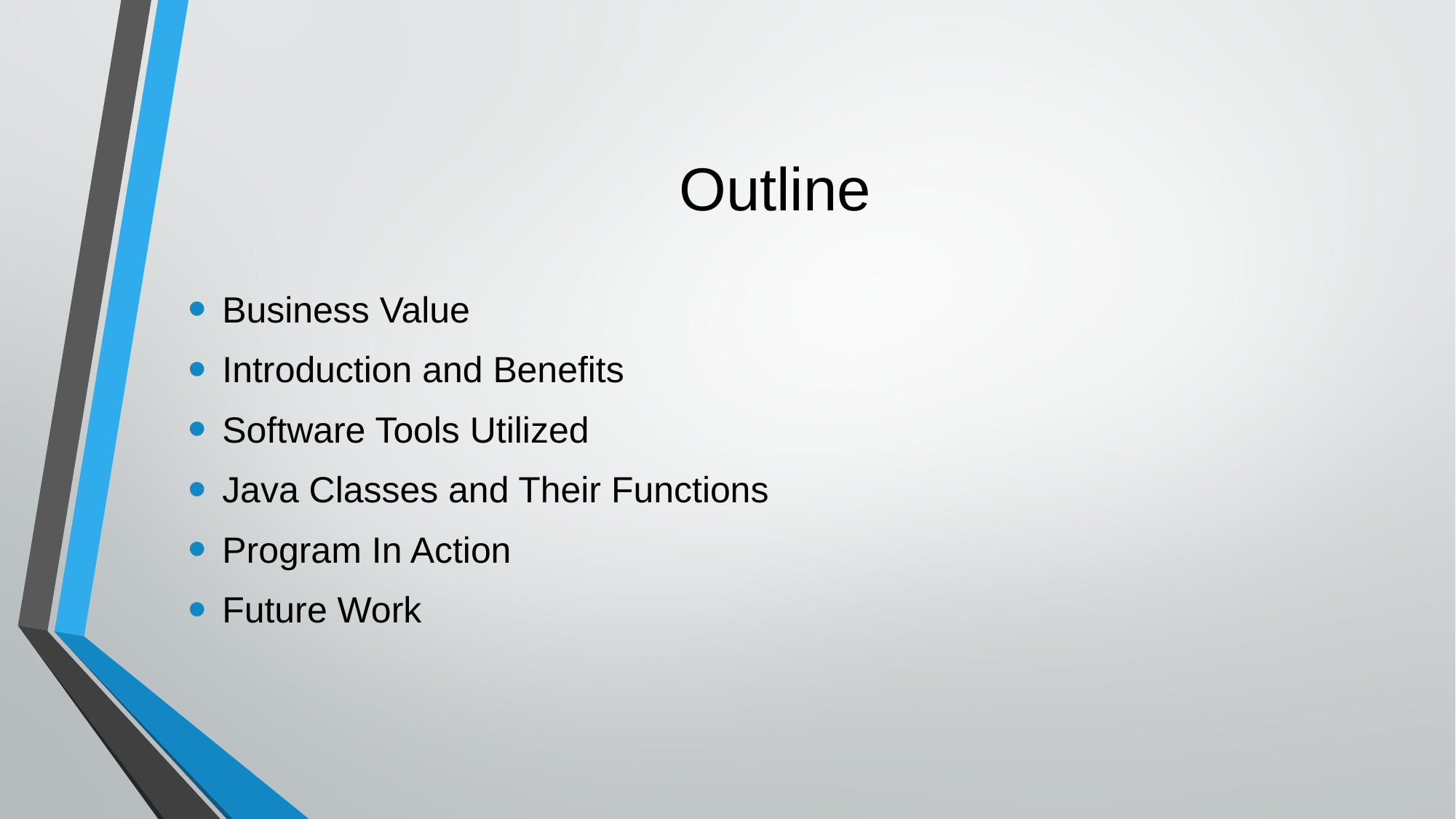

# Outline
Business Value
Introduction and Benefits
Software Tools Utilized
Java Classes and Their Functions
Program In Action
Future Work